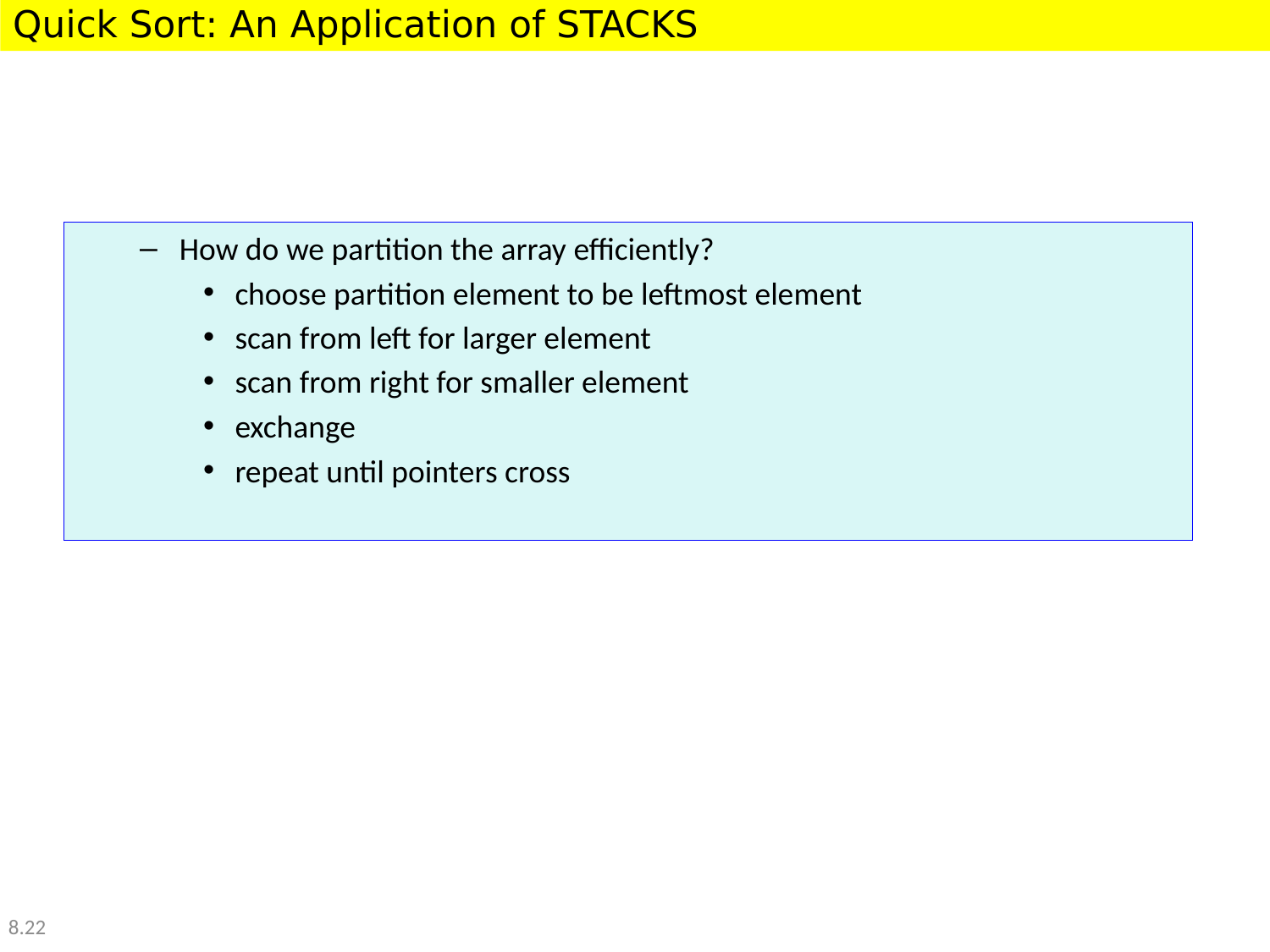

Quick Sort: An Application of STACKS
How do we partition the array efficiently?
choose partition element to be leftmost element
scan from left for larger element
scan from right for smaller element
exchange
repeat until pointers cross
8.22